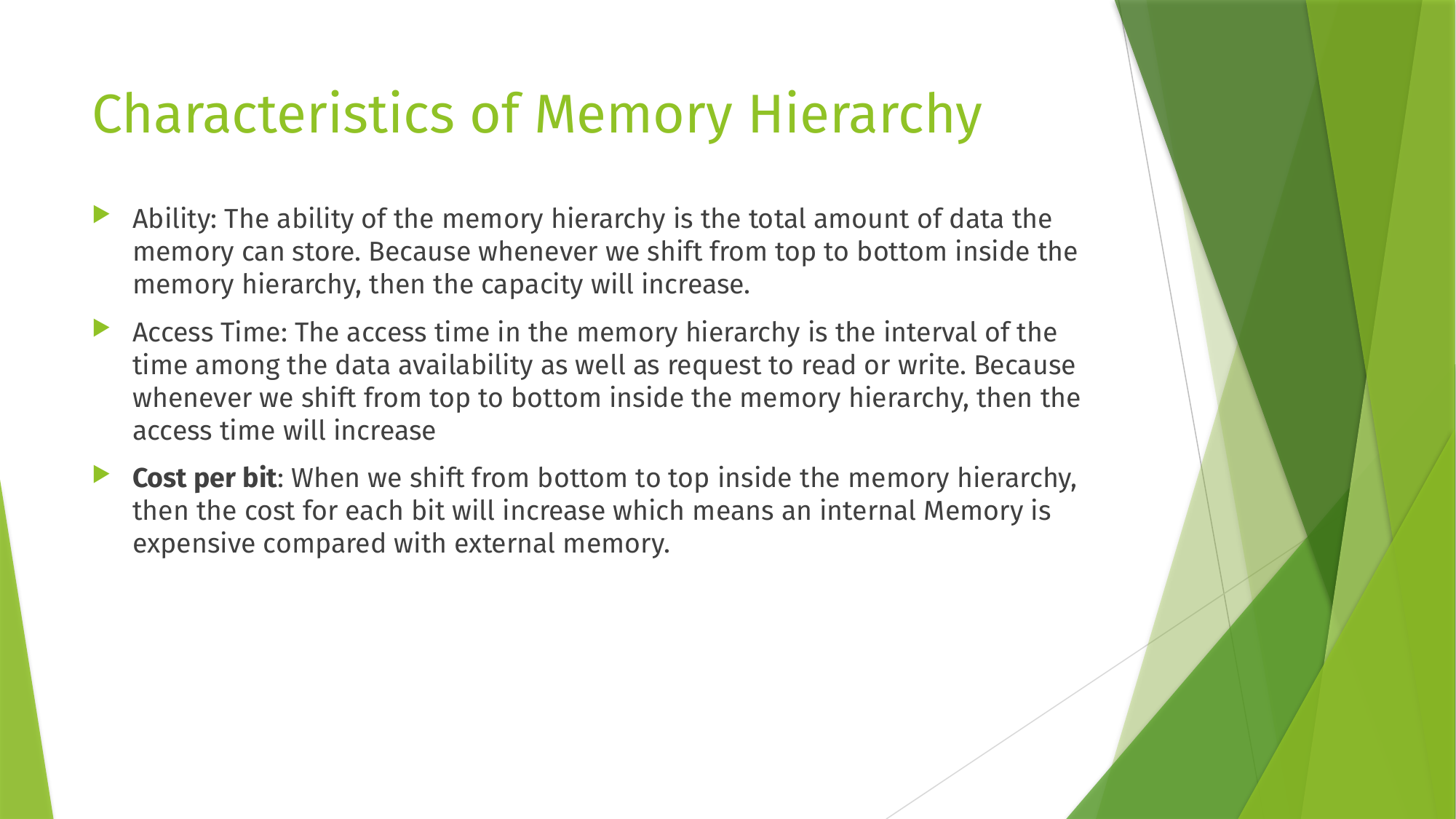

# Characteristics of Memory Hierarchy
Ability: The ability of the memory hierarchy is the total amount of data the memory can store. Because whenever we shift from top to bottom inside the memory hierarchy, then the capacity will increase.
Access Time: The access time in the memory hierarchy is the interval of the time among the data availability as well as request to read or write. Because whenever we shift from top to bottom inside the memory hierarchy, then the access time will increase
Cost per bit: When we shift from bottom to top inside the memory hierarchy, then the cost for each bit will increase which means an internal Memory is expensive compared with external memory.